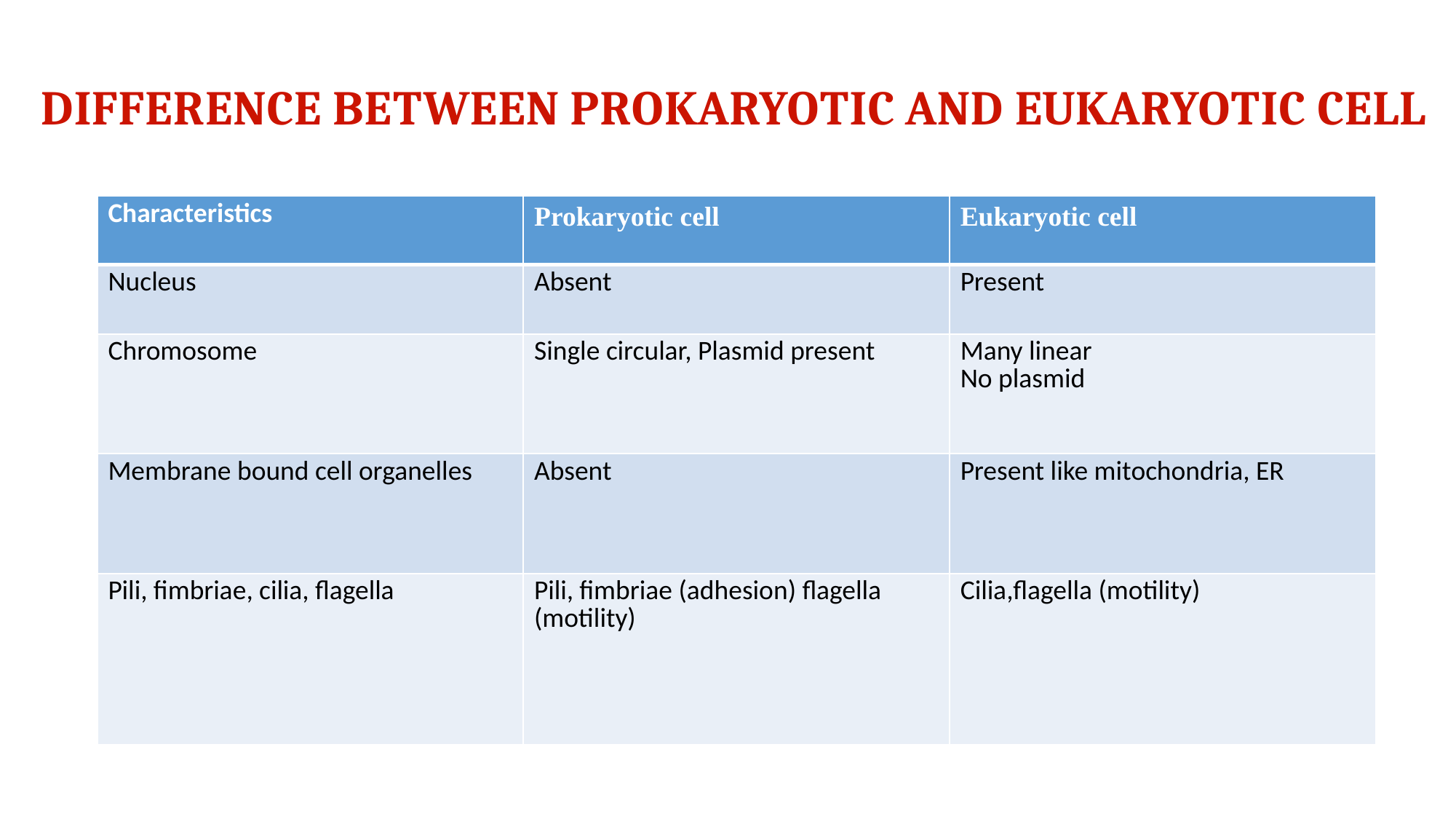

Difference between prokaryotic and eukaryotic cell
| Characteristics | Prokaryotic cell | Eukaryotic cell |
| --- | --- | --- |
| Nucleus | Absent | Present |
| Chromosome | Single circular, Plasmid present | Many linear No plasmid |
| Membrane bound cell organelles | Absent | Present like mitochondria, ER |
| Pili, fimbriae, cilia, flagella | Pili, fimbriae (adhesion) flagella (motility) | Cilia,flagella (motility) |